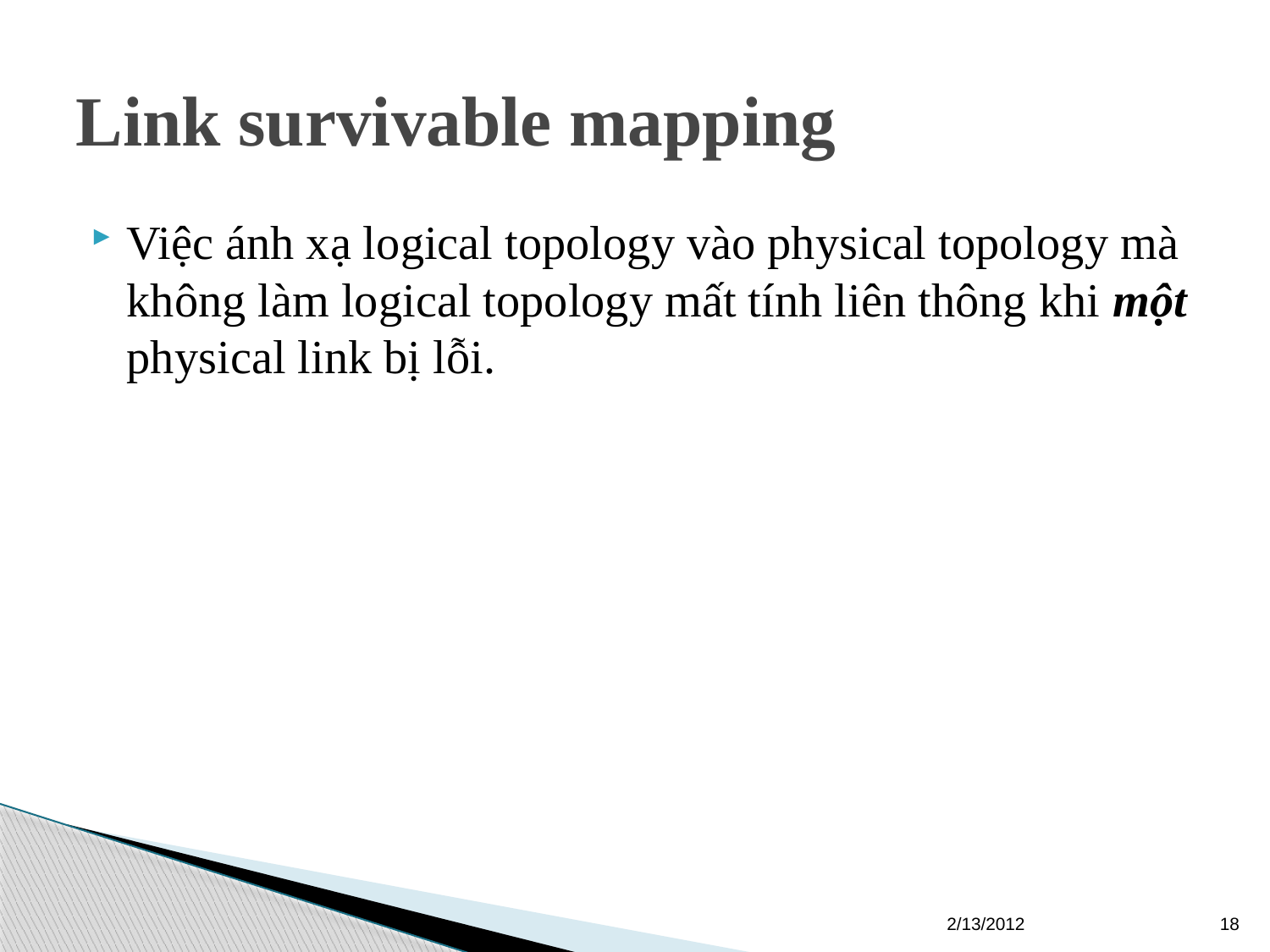

# Link survivable mapping
Việc ánh xạ logical topology vào physical topology mà không làm logical topology mất tính liên thông khi một physical link bị lỗi.
2/13/2012
18